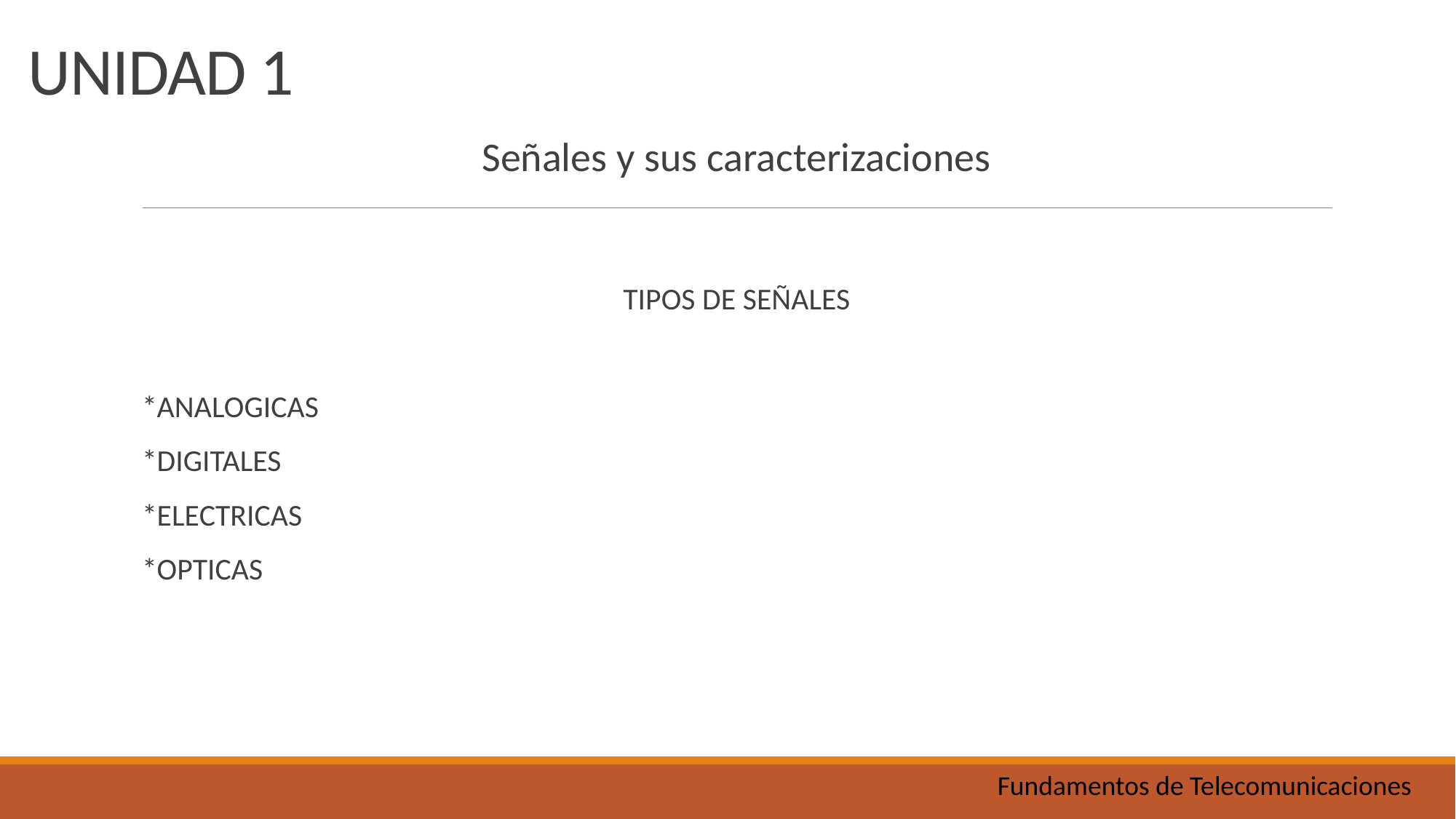

UNIDAD 1
Señales y sus caracterizaciones

TIPOS DE SEÑALES

*ANALOGICAS
*DIGITALES
*ELECTRICAS
*OPTICAS
Fundamentos de Telecomunicaciones